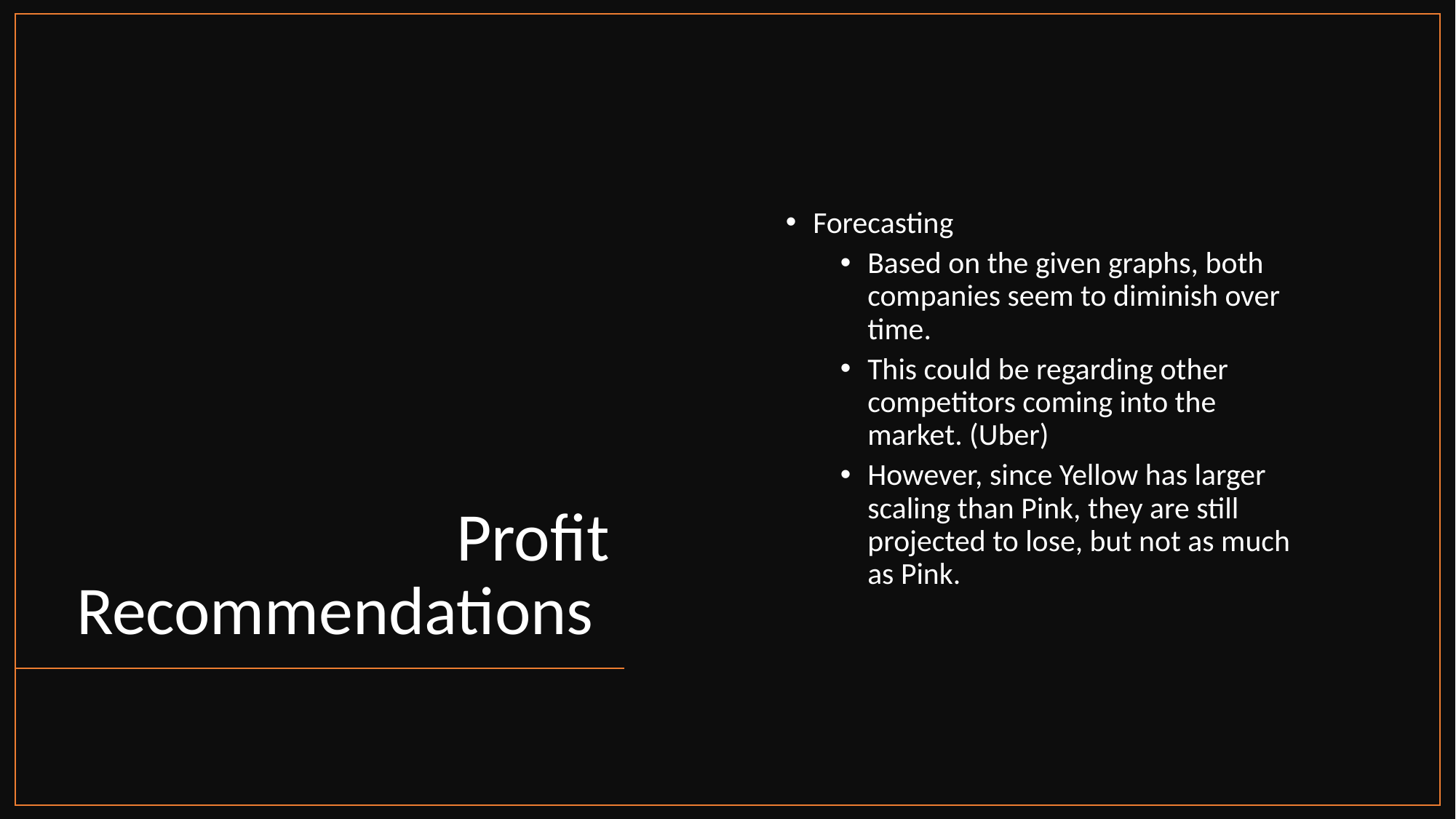

# Profit Recommendations
Forecasting
Based on the given graphs, both companies seem to diminish over time.
This could be regarding other competitors coming into the market. (Uber)
However, since Yellow has larger scaling than Pink, they are still projected to lose, but not as much as Pink.